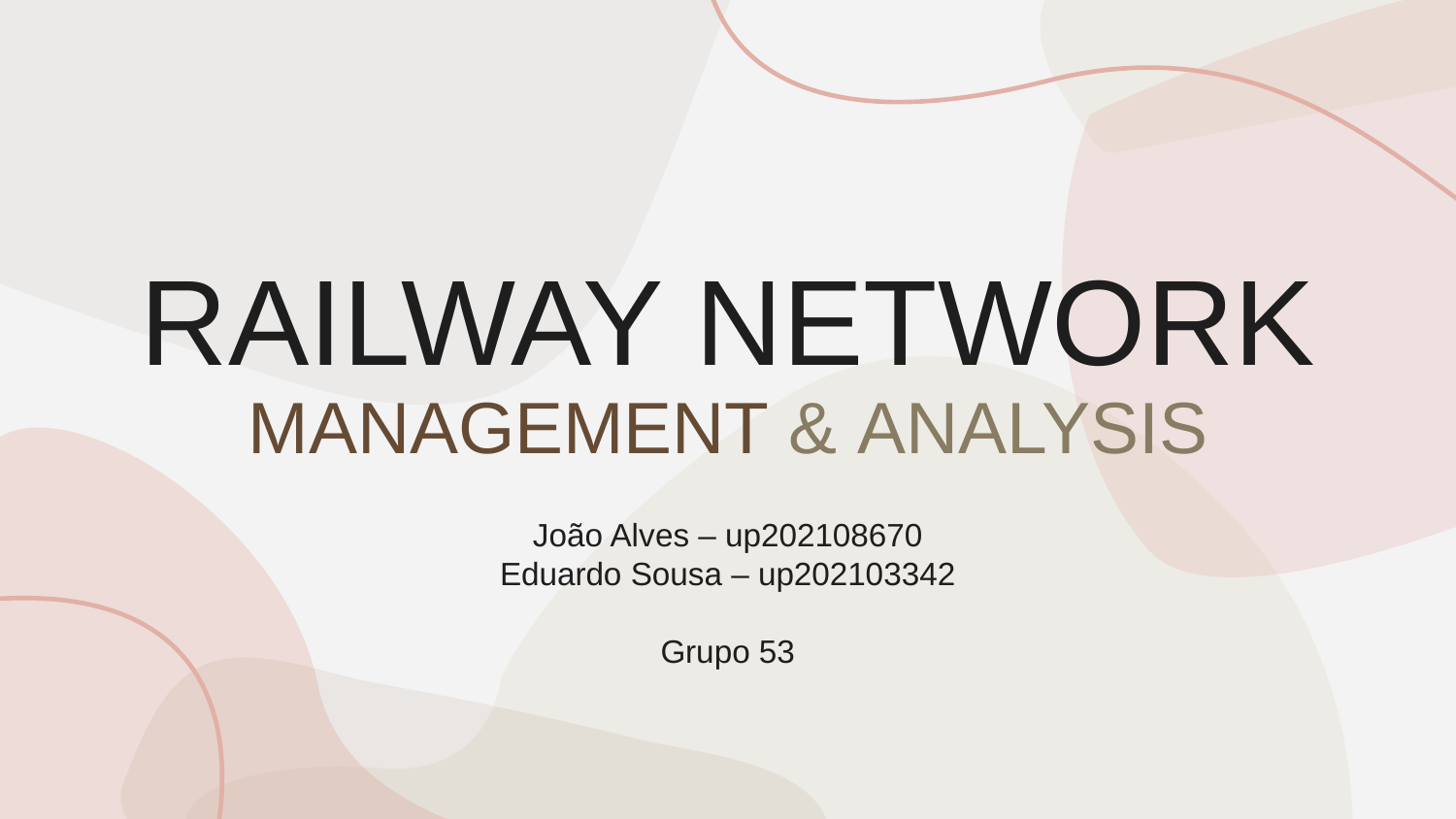

# RAILWAY NETWORK MANAGEMENT & ANALYSIS
João Alves – up202108670
Eduardo Sousa – up202103342

Grupo 53